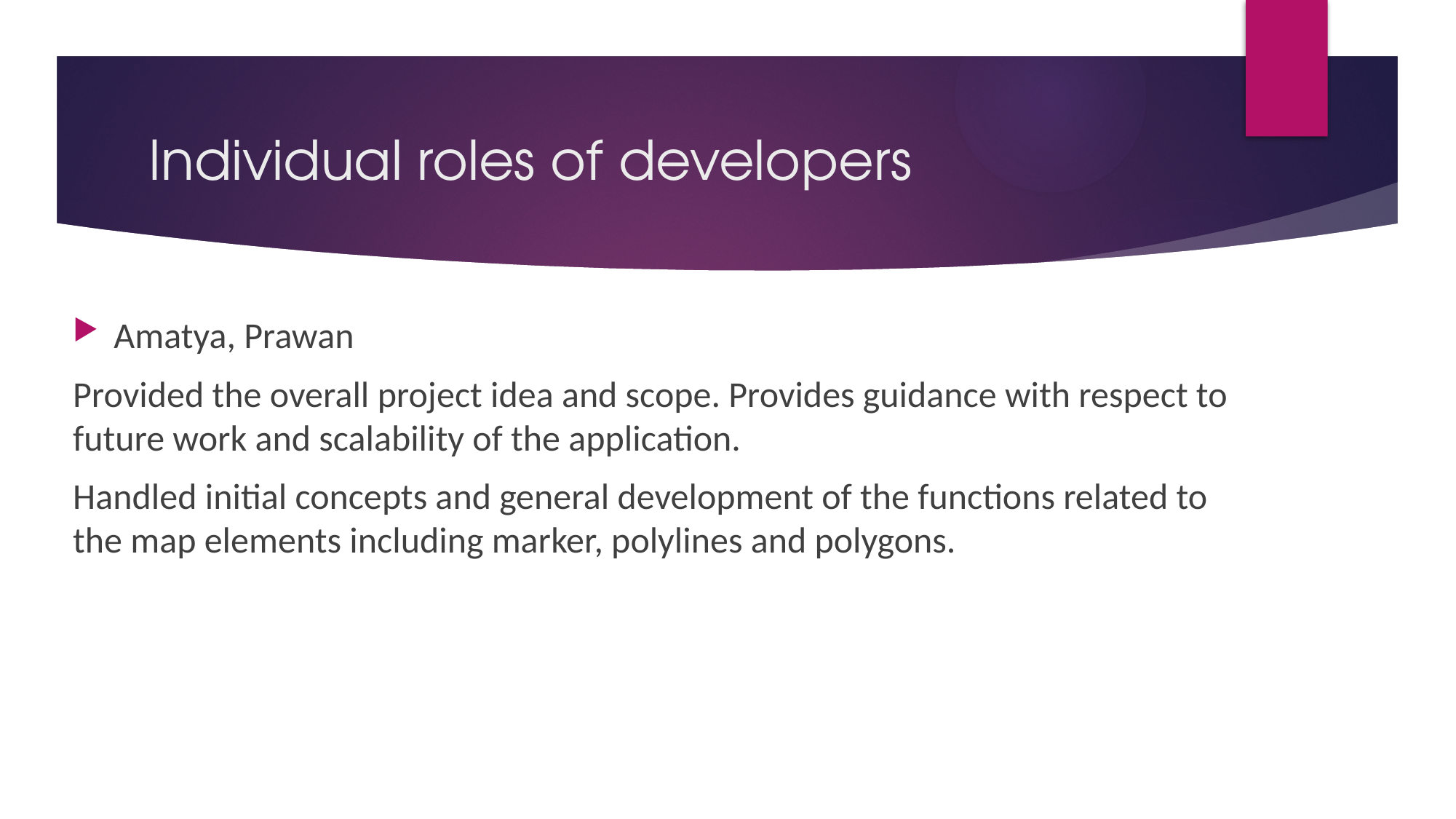

# Individual roles of developers
Amatya, Prawan
Provided the overall project idea and scope. Provides guidance with respect to future work and scalability of the application.
Handled initial concepts and general development of the functions related to the map elements including marker, polylines and polygons.